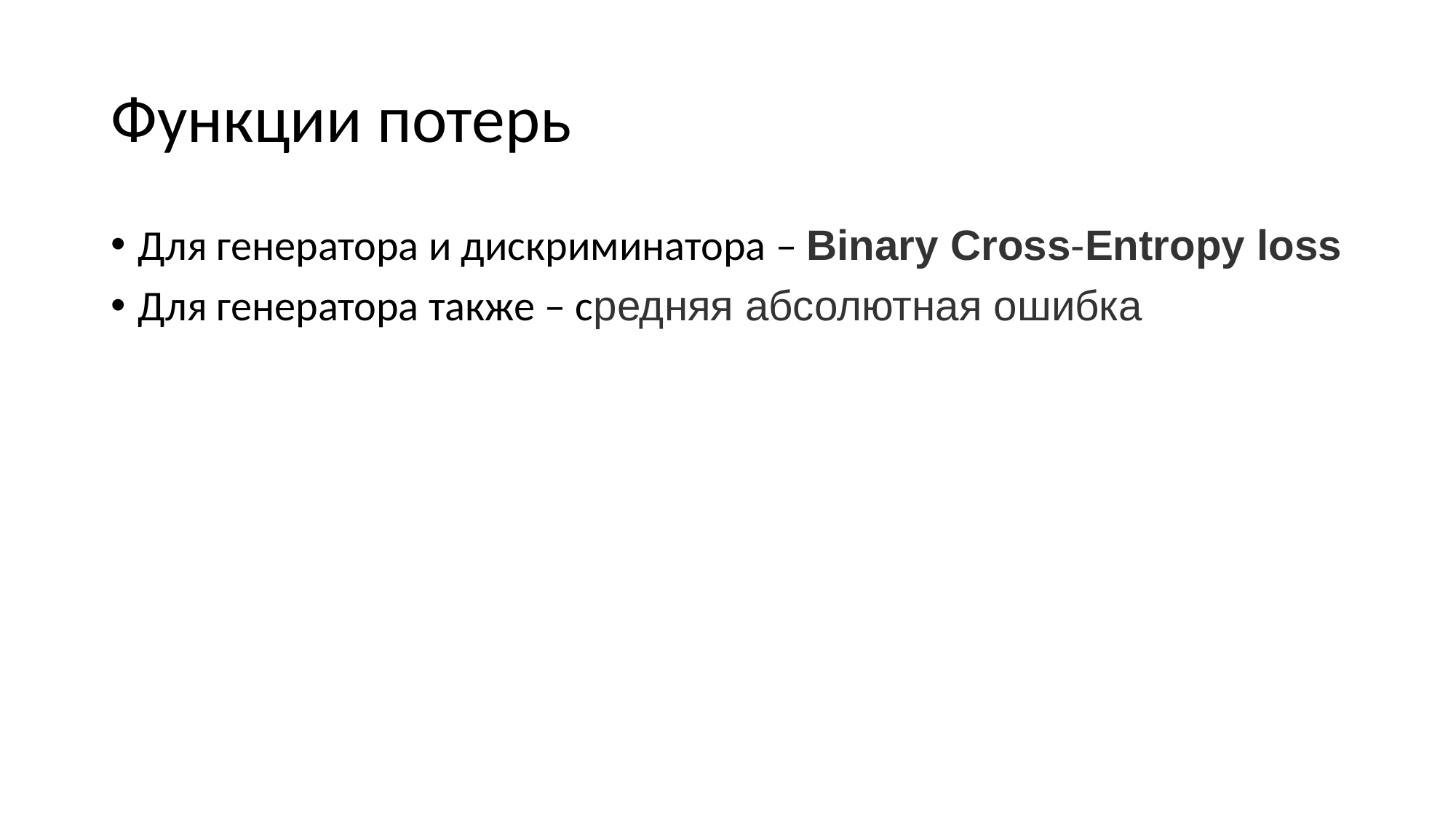

# Функции потерь
Для генератора и дискриминатора – Binary Cross-Entropy loss
Для генератора также – средняя абсолютная ошибка